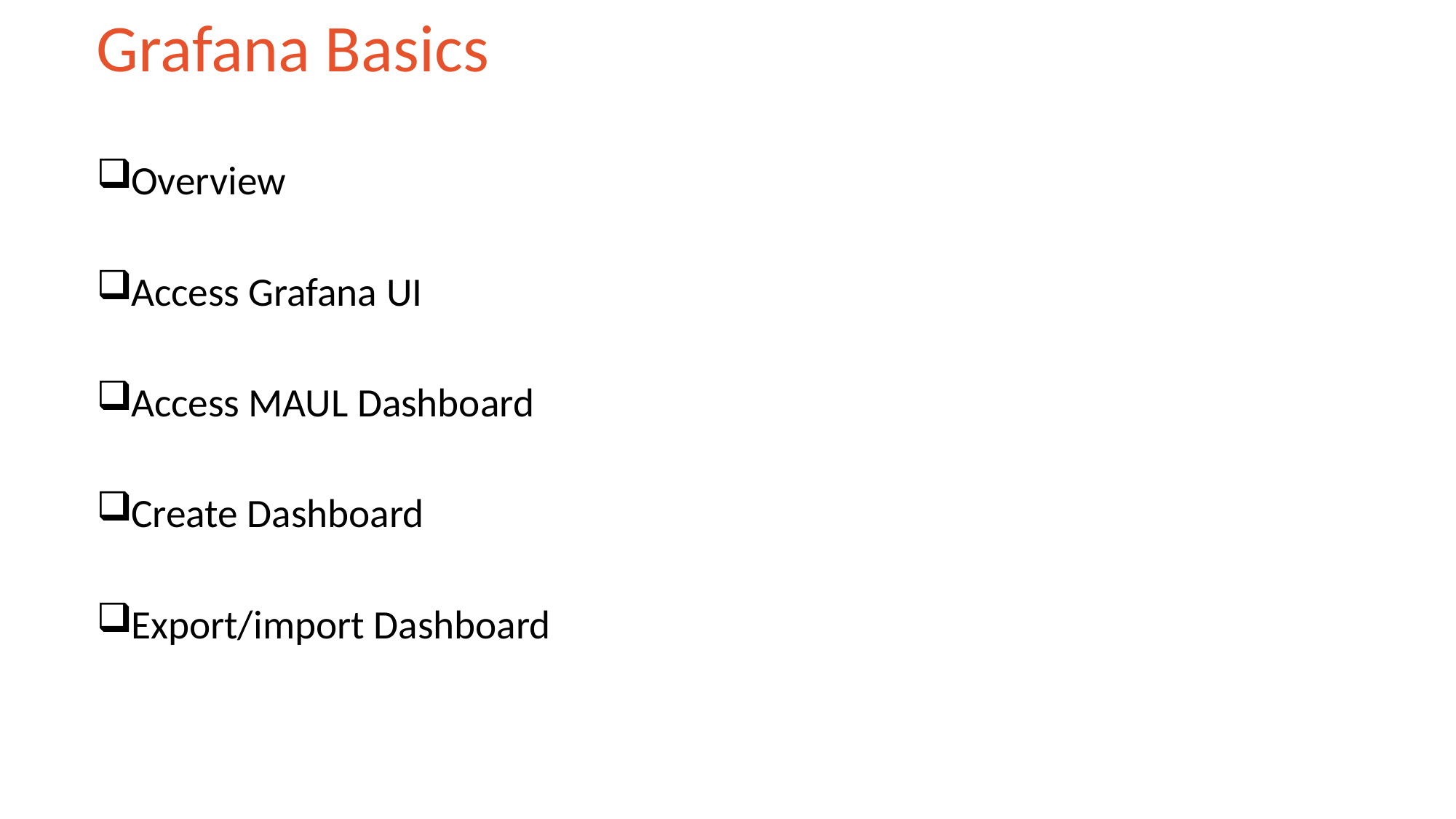

# Grafana Basics
Overview
Access Grafana UI
Access MAUL Dashboard
Create Dashboard
Export/import Dashboard